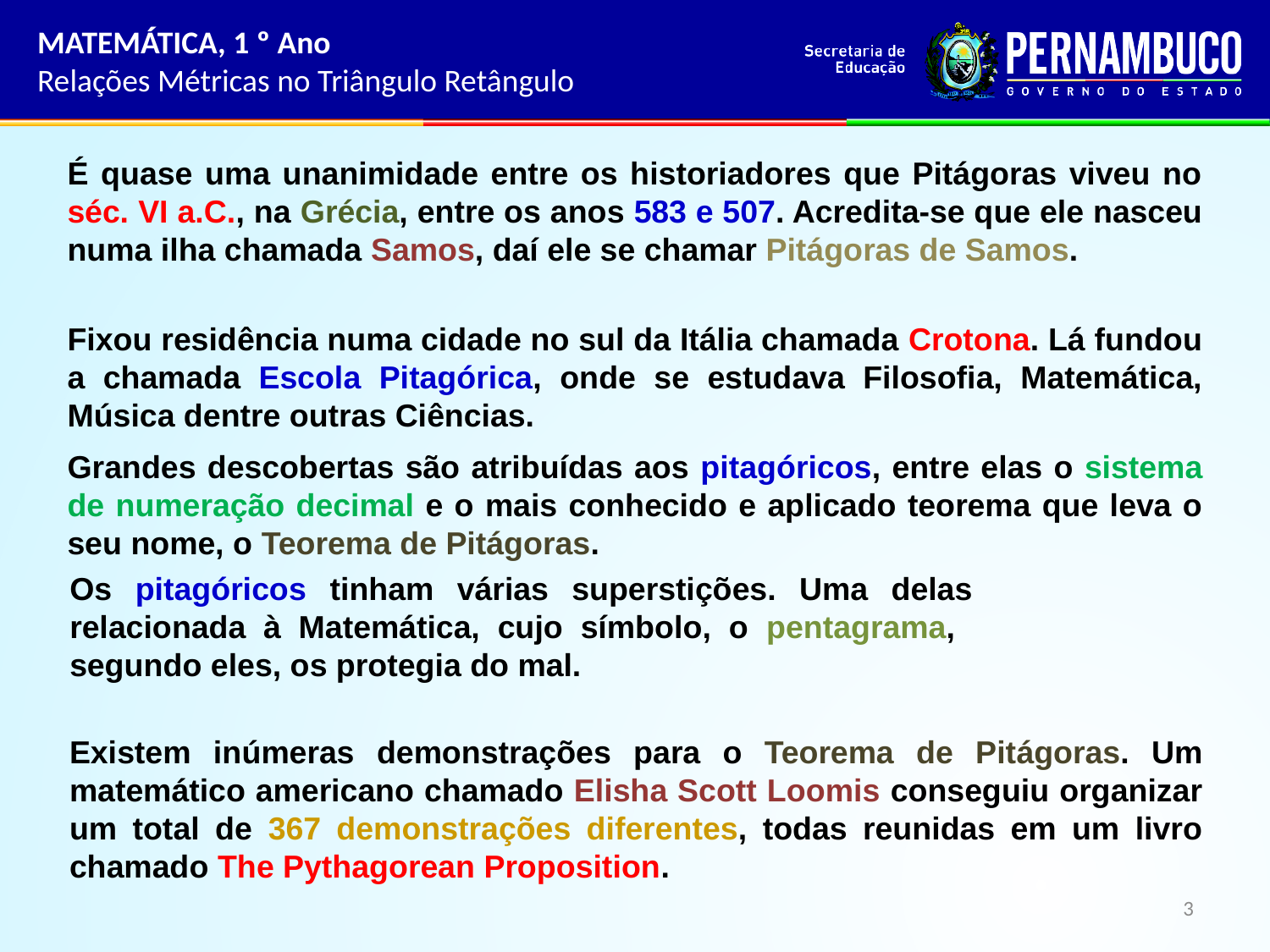

MATEMÁTICA, 1 º Ano
Relações Métricas no Triângulo Retângulo
É quase uma unanimidade entre os historiadores que Pitágoras viveu no séc. VI a.C., na Grécia, entre os anos 583 e 507. Acredita-se que ele nasceu numa ilha chamada Samos, daí ele se chamar Pitágoras de Samos.
Fixou residência numa cidade no sul da Itália chamada Crotona. Lá fundou a chamada Escola Pitagórica, onde se estudava Filosofia, Matemática, Música dentre outras Ciências.
Grandes descobertas são atribuídas aos pitagóricos, entre elas o sistema de numeração decimal e o mais conhecido e aplicado teorema que leva o seu nome, o Teorema de Pitágoras.
Os pitagóricos tinham várias superstições. Uma delas relacionada à Matemática, cujo símbolo, o pentagrama,  segundo eles, os protegia do mal.
Existem inúmeras demonstrações para o Teorema de Pitágoras. Um matemático americano chamado Elisha Scott Loomis conseguiu organizar um total de 367 demonstrações diferentes, todas reunidas em um livro chamado The Pythagorean Proposition.
3